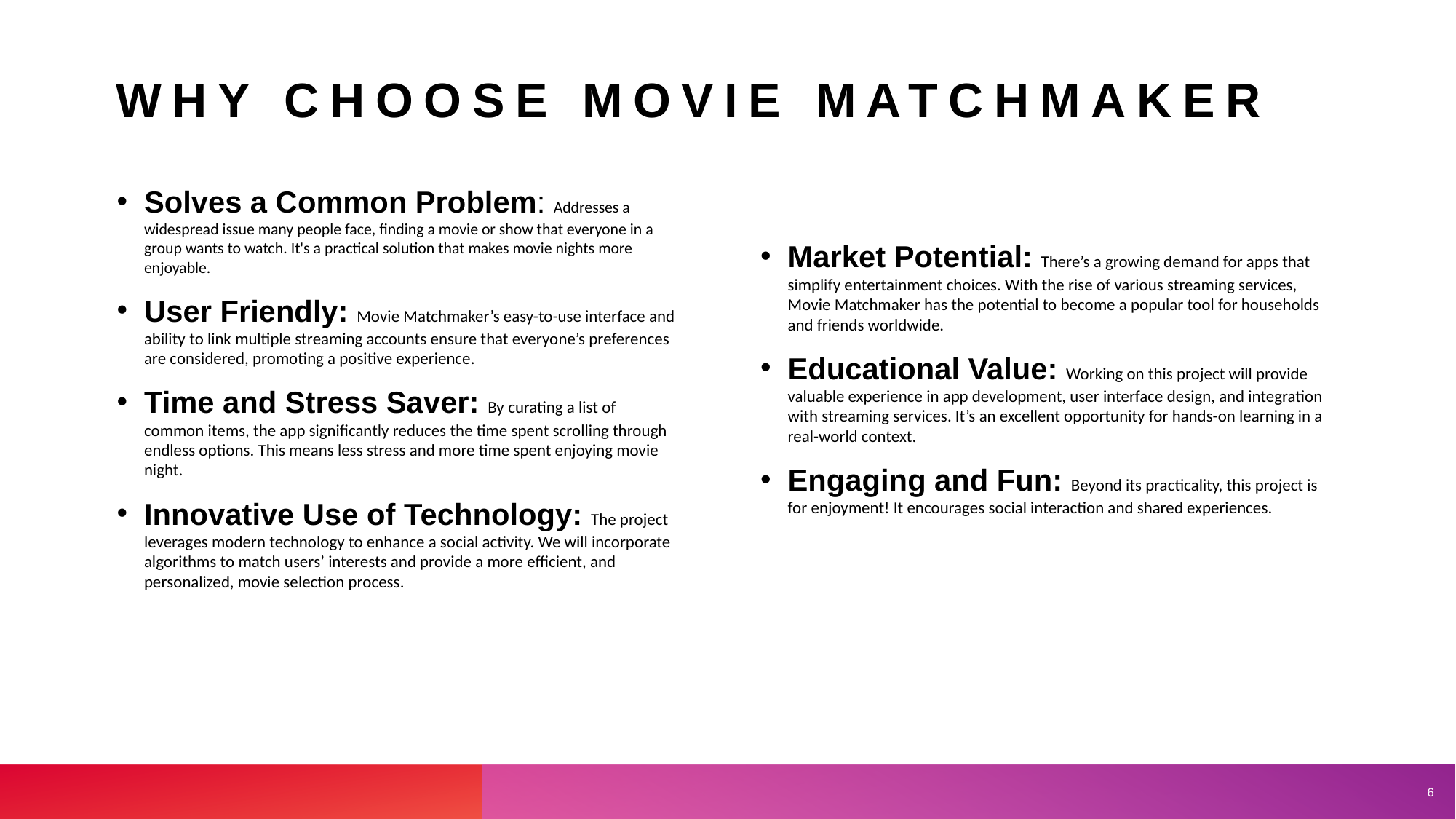

# Why Choose Movie Matchmaker
Solves a Common Problem: Addresses a widespread issue many people face, finding a movie or show that everyone in a group wants to watch. It's a practical solution that makes movie nights more enjoyable.
User Friendly: Movie Matchmaker’s easy-to-use interface and ability to link multiple streaming accounts ensure that everyone’s preferences are considered, promoting a positive experience.
Time and Stress Saver: By curating a list of common items, the app significantly reduces the time spent scrolling through endless options. This means less stress and more time spent enjoying movie night.
Innovative Use of Technology: The project leverages modern technology to enhance a social activity. We will incorporate algorithms to match users’ interests and provide a more efficient, and personalized, movie selection process.
Market Potential: There’s a growing demand for apps that simplify entertainment choices. With the rise of various streaming services, Movie Matchmaker has the potential to become a popular tool for households and friends worldwide.
Educational Value: Working on this project will provide valuable experience in app development, user interface design, and integration with streaming services. It’s an excellent opportunity for hands-on learning in a real-world context.
Engaging and Fun: Beyond its practicality, this project is for enjoyment! It encourages social interaction and shared experiences.
6